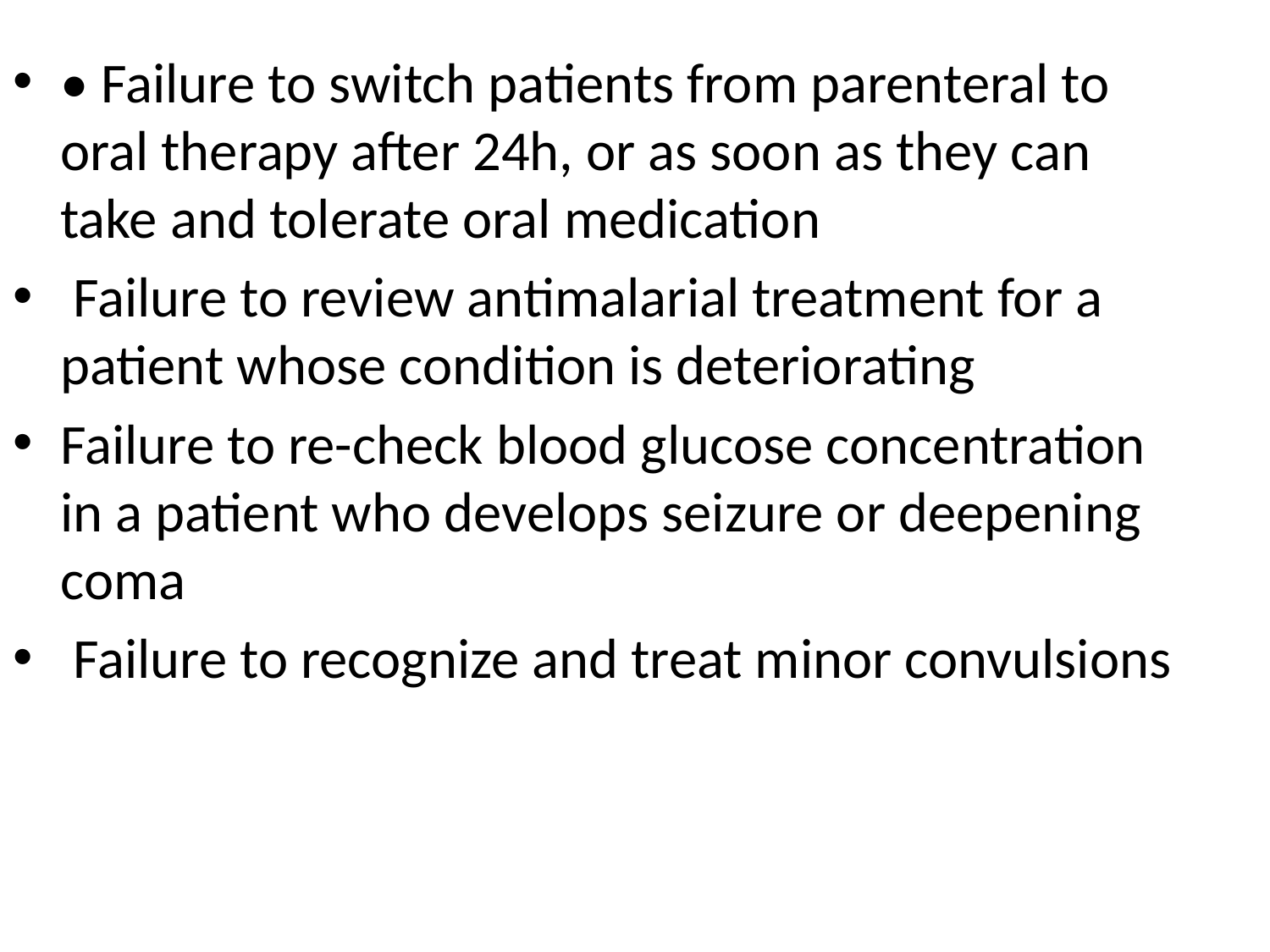

#
• Failure to switch patients from parenteral to oral therapy after 24h, or as soon as they can take and tolerate oral medication
 Failure to review antimalarial treatment for a patient whose condition is deteriorating
Failure to re-check blood glucose concentration in a patient who develops seizure or deepening coma
 Failure to recognize and treat minor convulsions